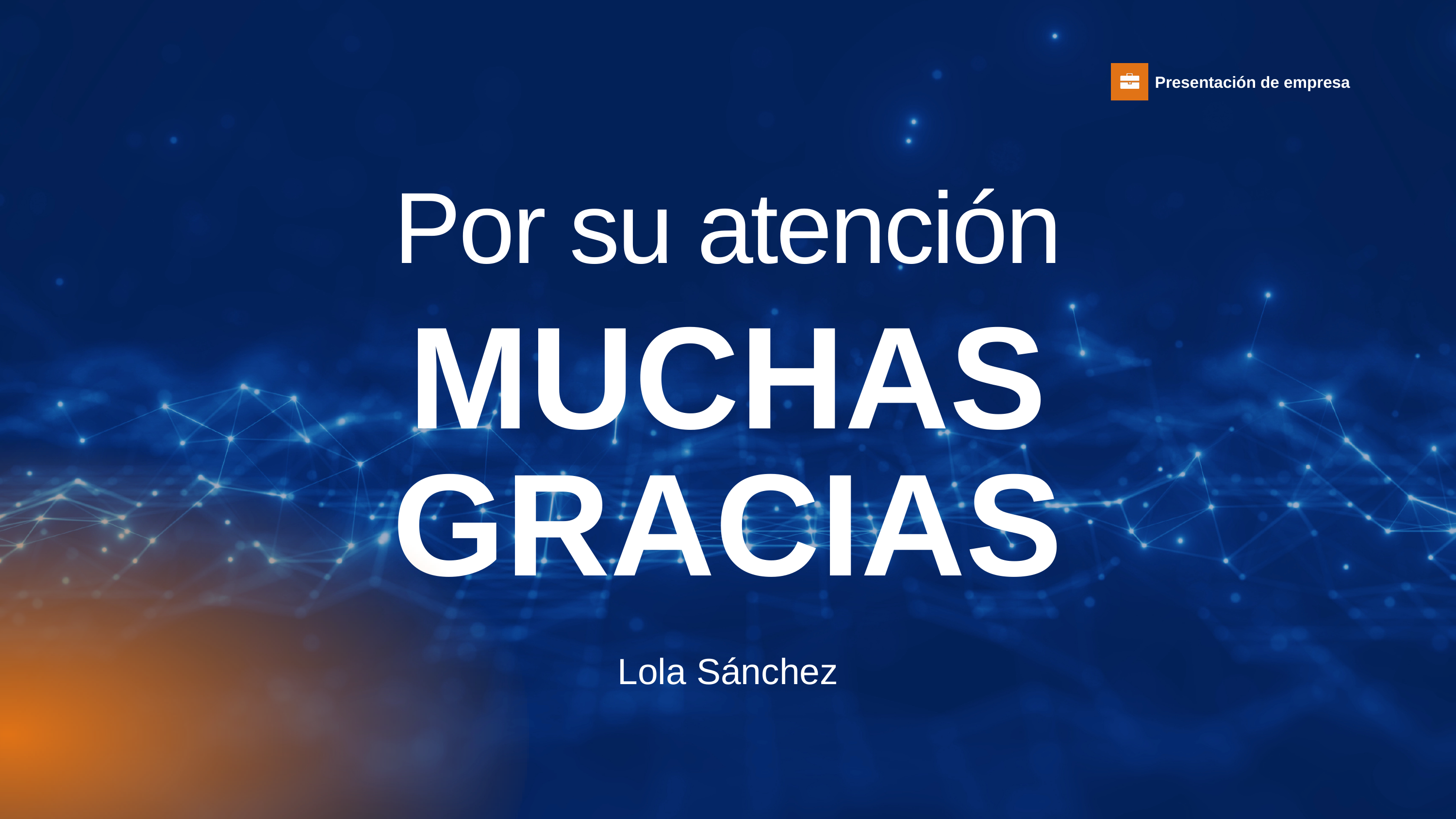

Presentación de empresa
Por su atención
MUCHAS GRACIAS

Lola Sánchez